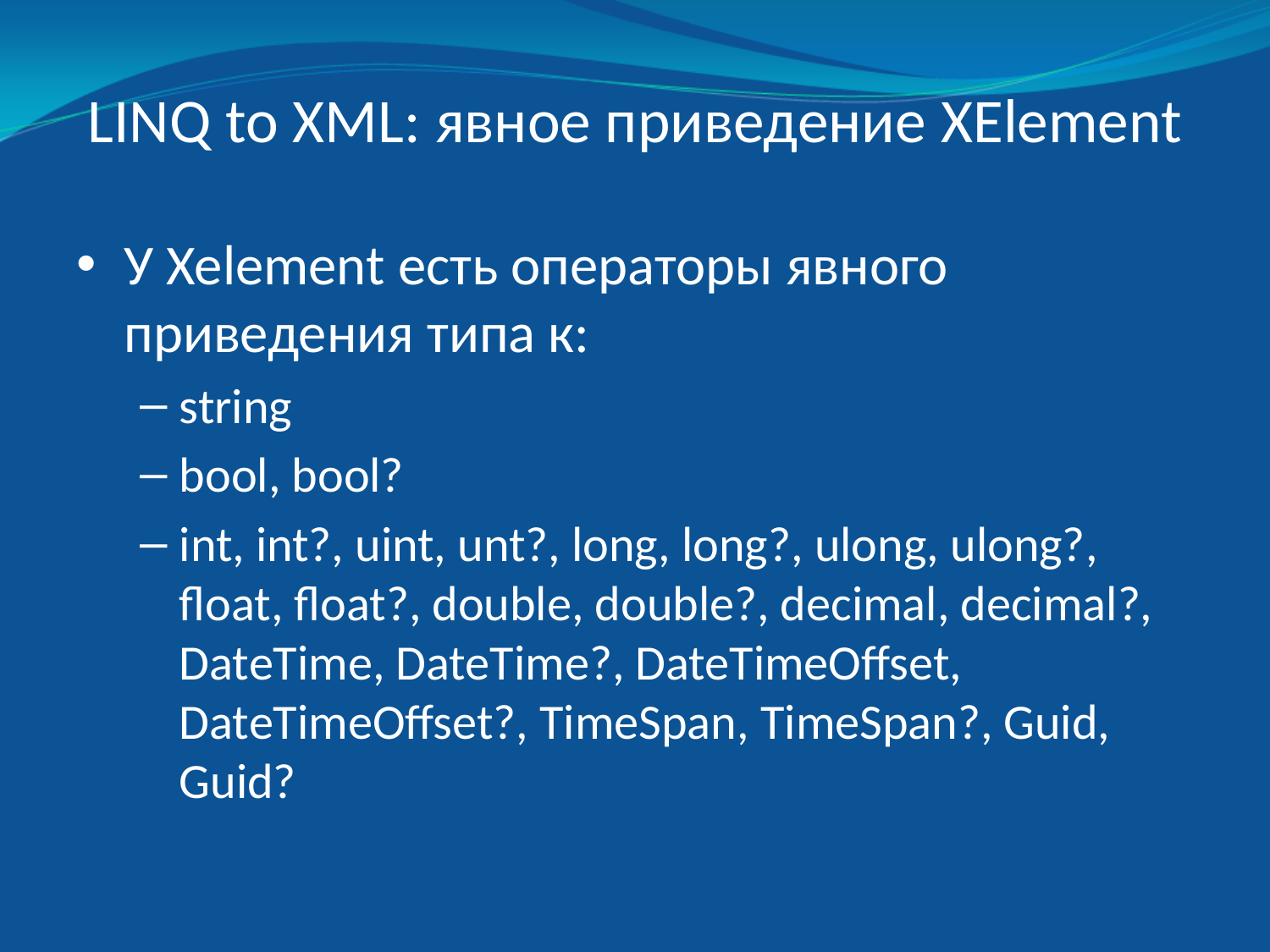

# LINQ to XML: явное приведение XElement
У Xelement есть операторы явного приведения типа к:
string
bool, bool?
int, int?, uint, unt?, long, long?, ulong, ulong?, float, float?, double, double?, decimal, decimal?, DateTime, DateTime?, DateTimeOffset, DateTimeOffset?, TimeSpan, TimeSpan?, Guid, Guid?